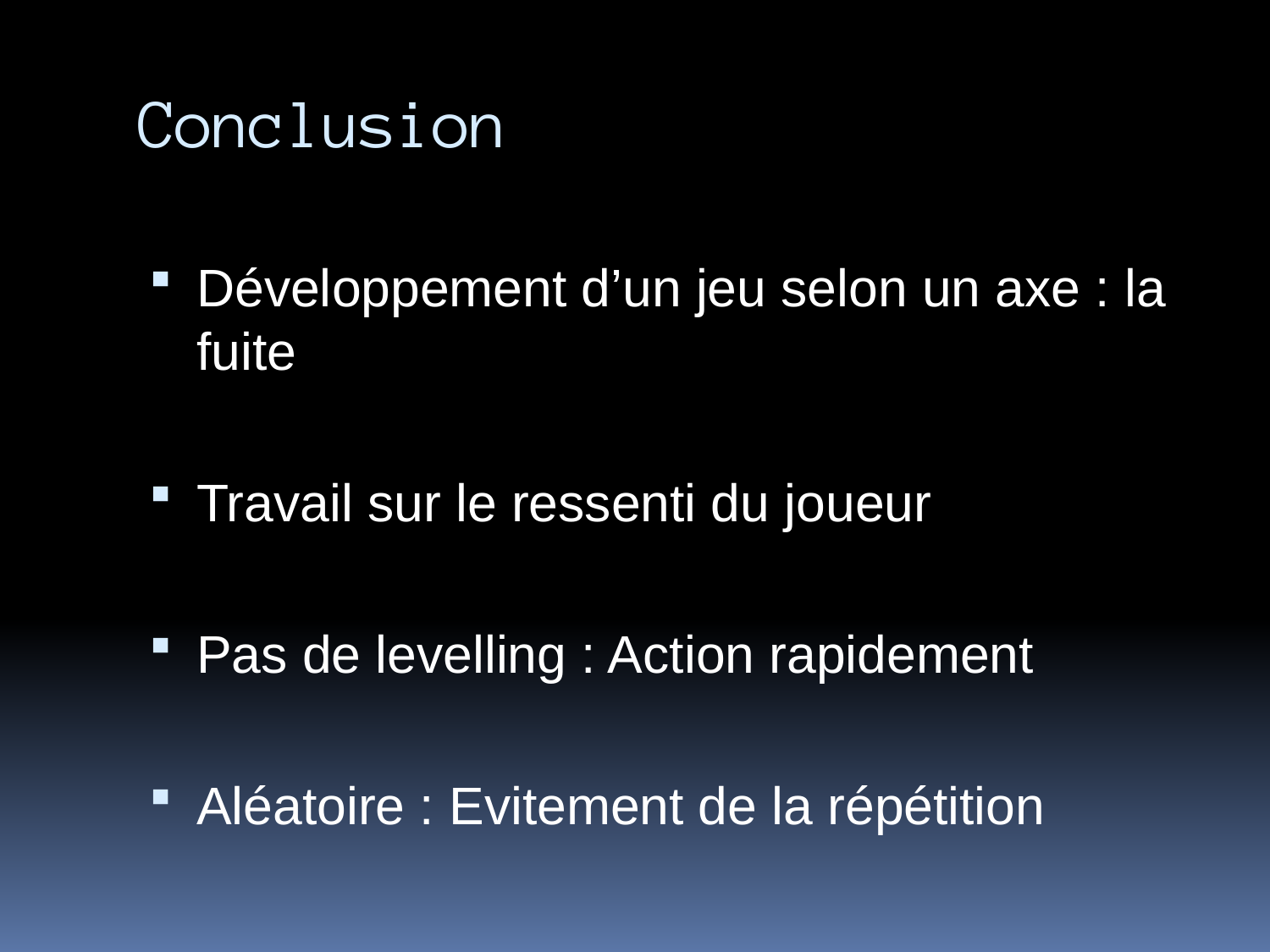

# Conclusion
Développement d’un jeu selon un axe : la fuite

Travail sur le ressenti du joueur

Pas de levelling : Action rapidement

Aléatoire : Evitement de la répétition